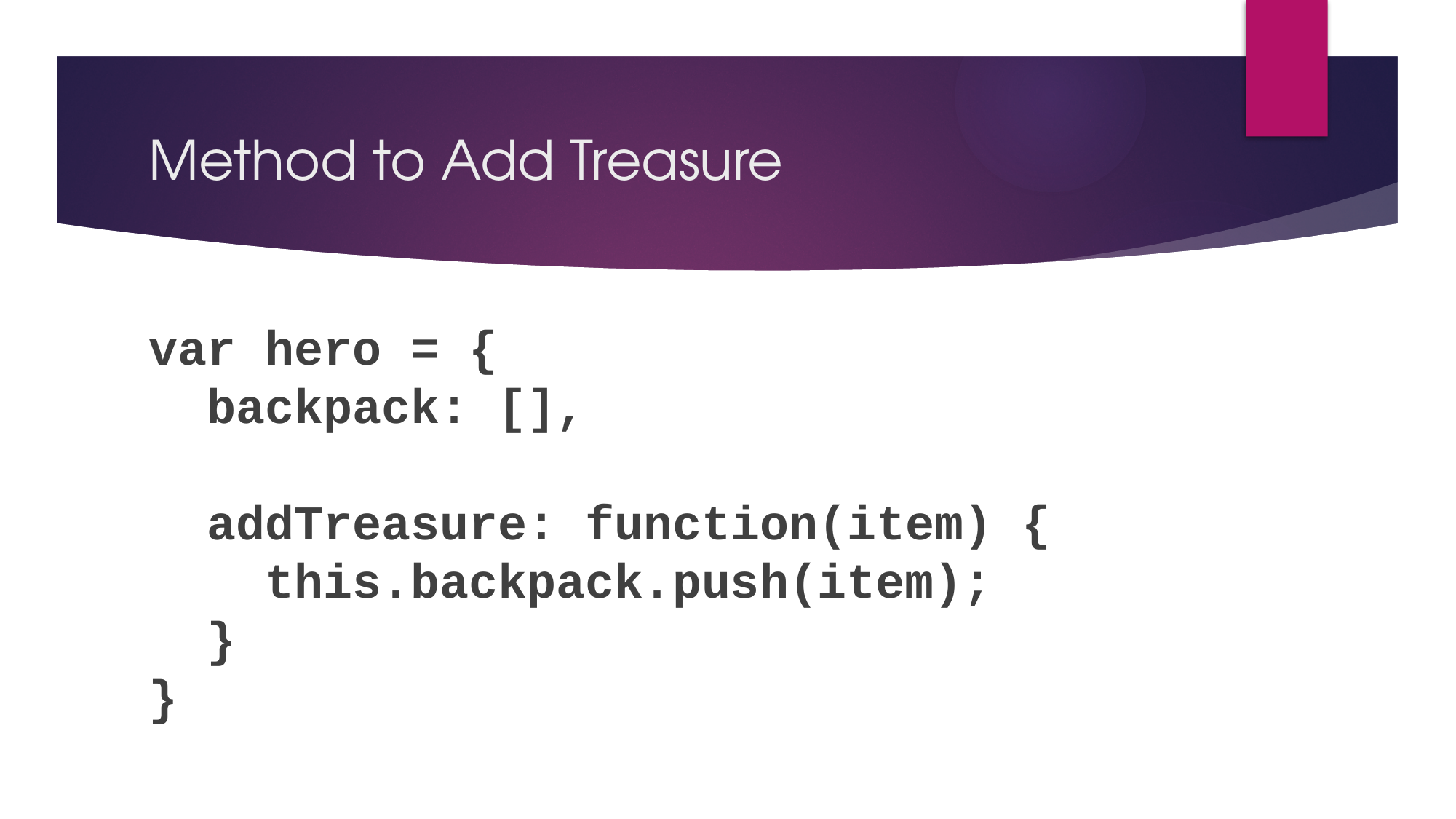

# Method to Add Treasure
var hero = {
  backpack: [],

  addTreasure: function(item) {
    this.backpack.push(item);
  }
}